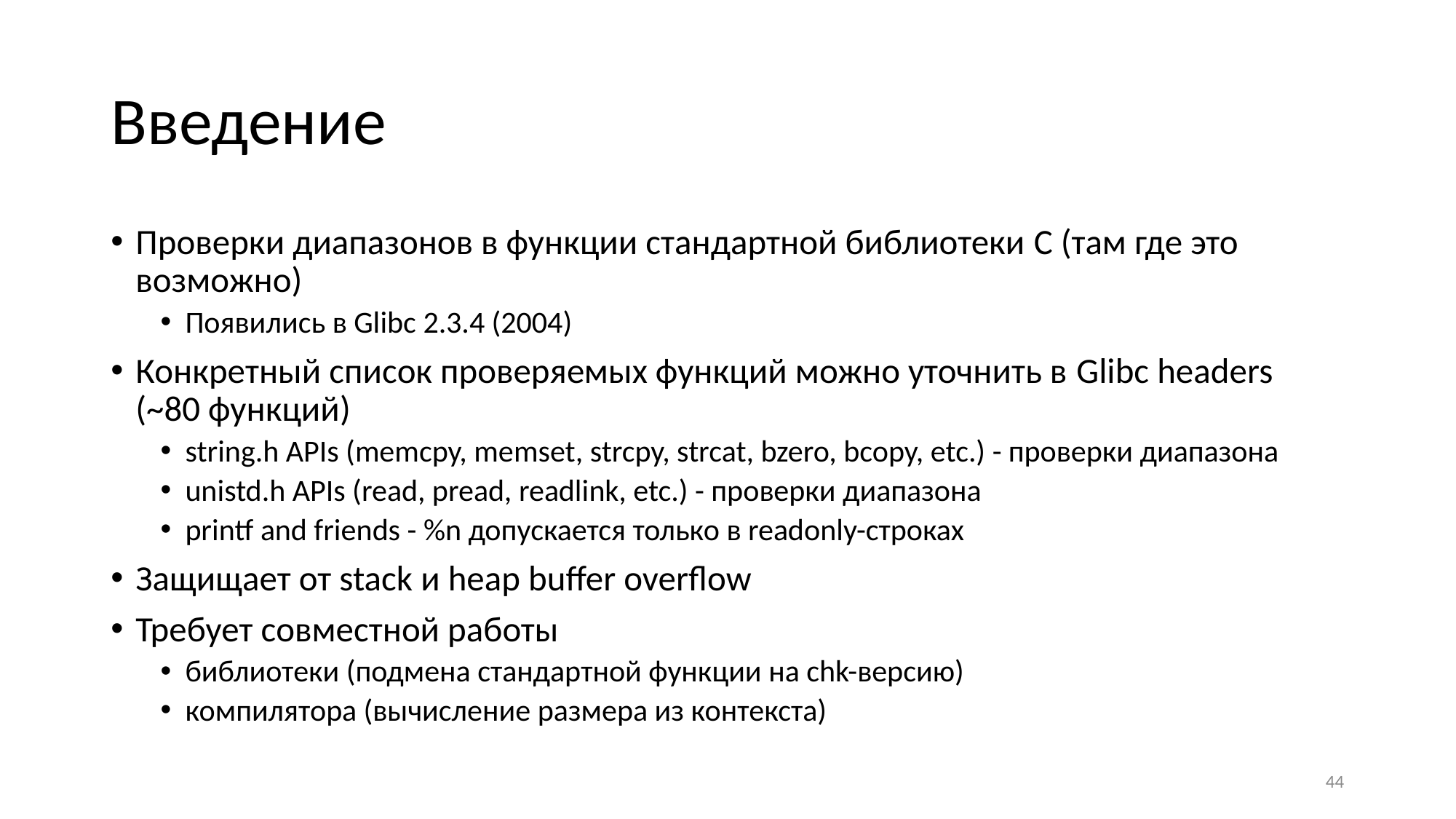

# Введение
Проверки диапазонов в функции стандартной библиотеки C (там где это возможно)
Появились в Glibc 2.3.4 (2004)
Конкретный список проверяемых функций можно уточнить в Glibc headers (~80 функций)
string.h APIs (memcpy, memset, strcpy, strcat, bzero, bcopy, etc.) - проверки диапазона
unistd.h APIs (read, pread, readlink, etc.) - проверки диапазона
printf and friends - %n допускается только в readonly-строках
Защищает от stack и heap buffer overflow
Требует совместной работы
библиотеки (подмена стандартной функции на chk-версию)
компилятора (вычисление размера из контекста)
44